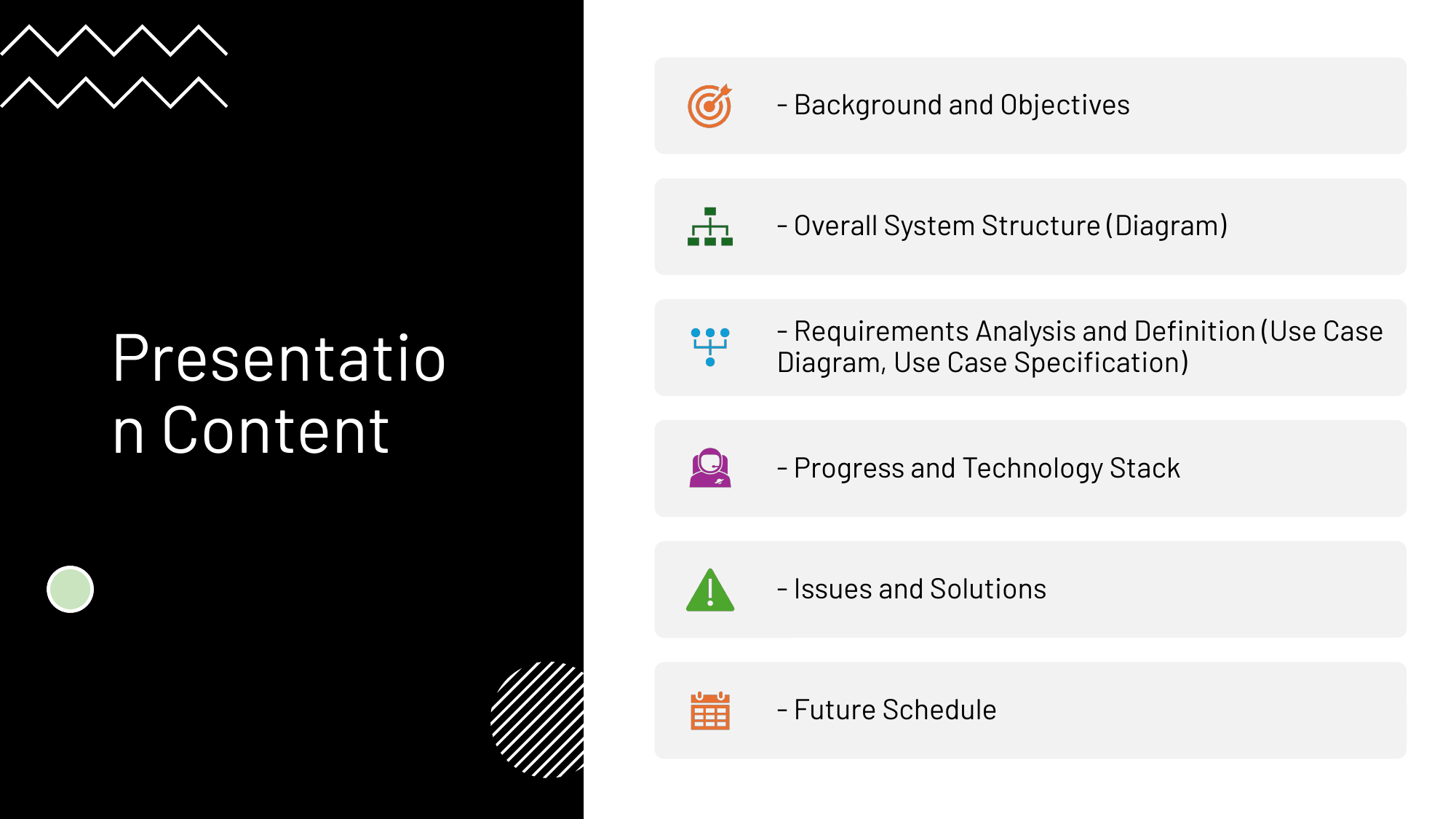

- Background and Objectives
- Overall System Structure (Diagram)
- Requirements Analysis and Definition (Use Case Diagram, Use Case Specification)
- Progress and Technology Stack
- Issues and Solutions
- Future Schedule
# Presentation Content